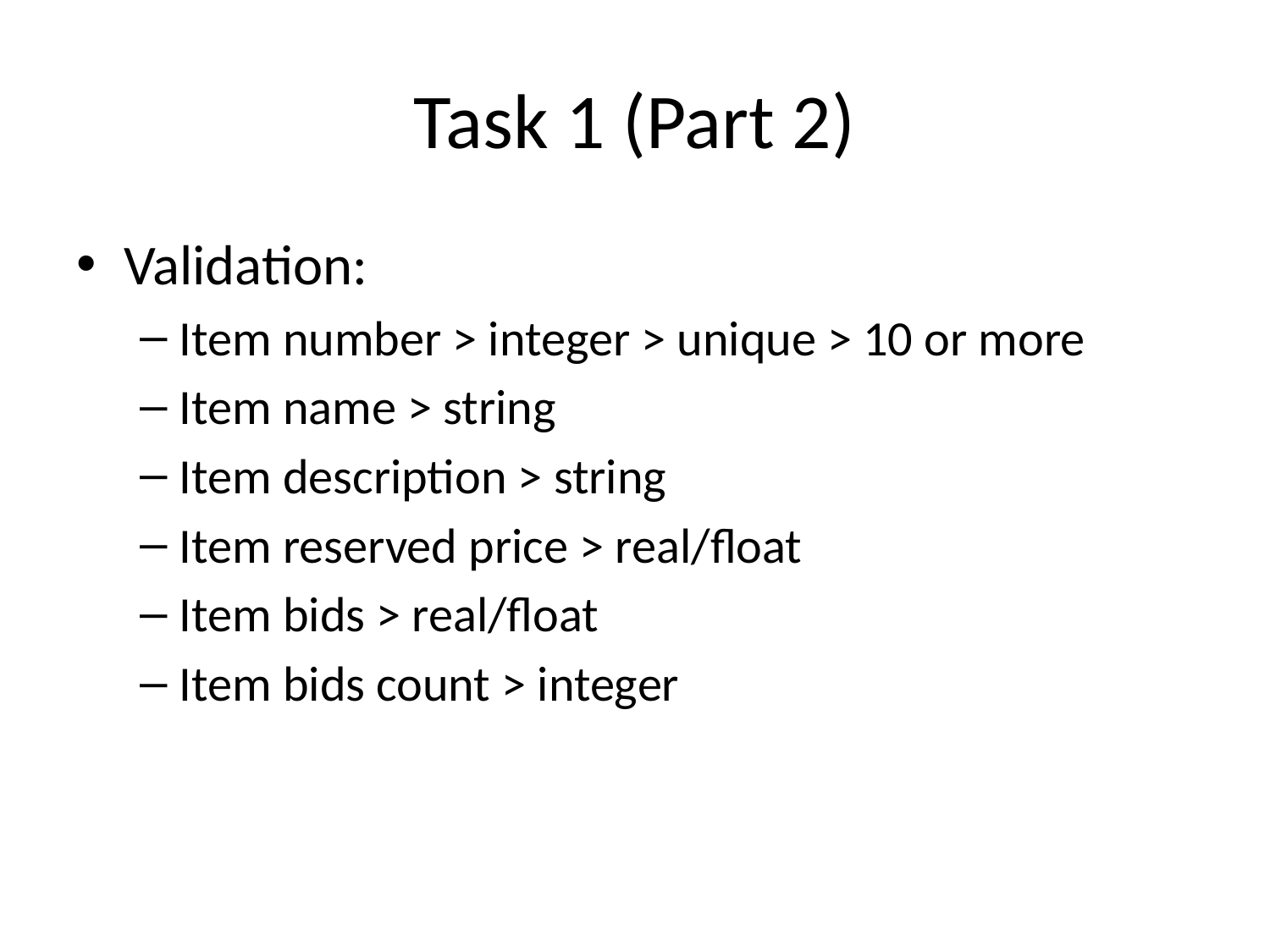

# Task 1 (Part 2)
Validation:
Item number > integer > unique > 10 or more
Item name > string
Item description > string
Item reserved price > real/float
Item bids > real/float
Item bids count > integer